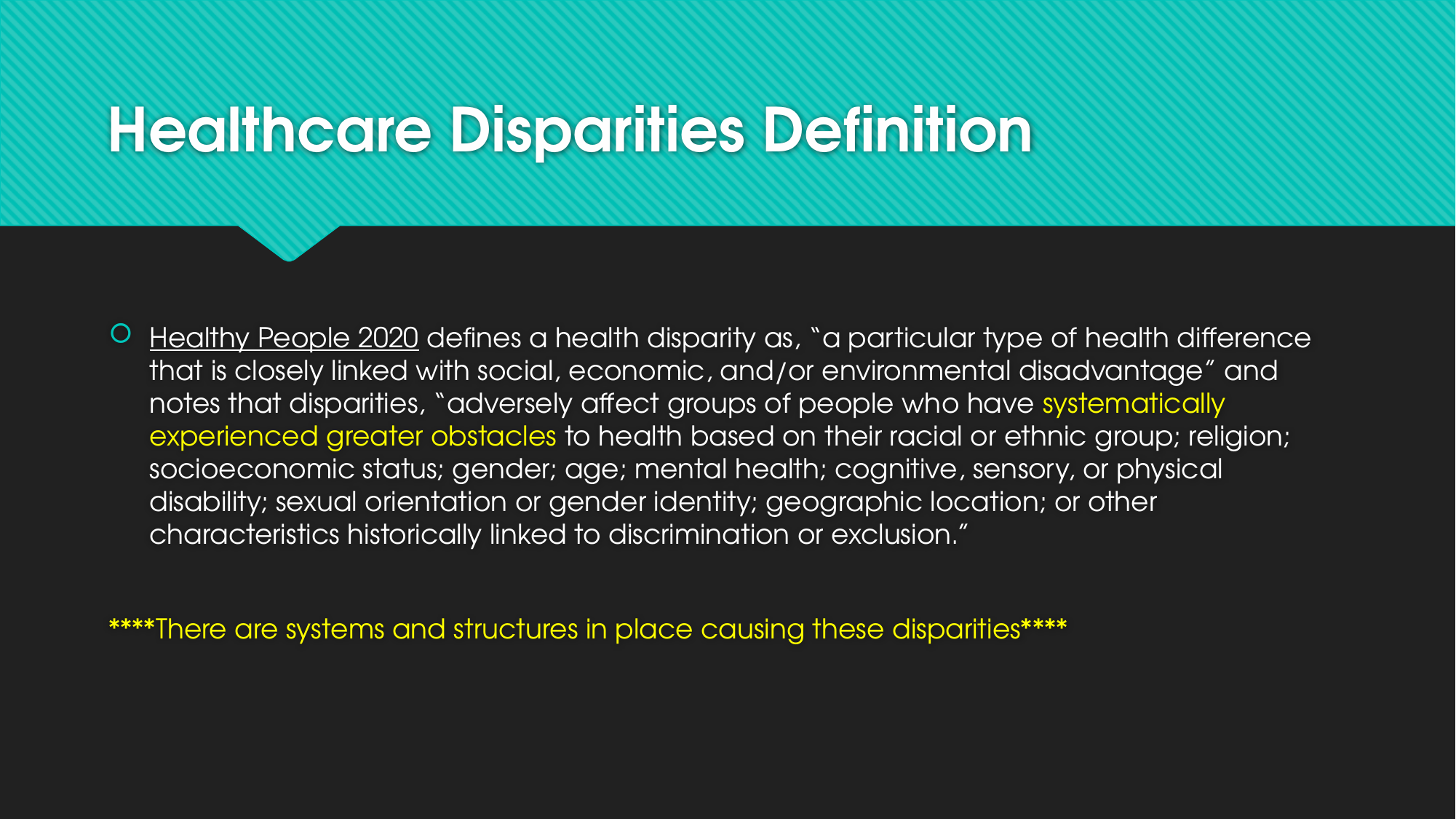

# Healthcare Disparities Definition
Healthy People 2020 defines a health disparity as, “a particular type of health difference that is closely linked with social, economic, and/or environmental disadvantage” and notes that disparities, “adversely affect groups of people who have systematically experienced greater obstacles to health based on their racial or ethnic group; religion; socioeconomic status; gender; age; mental health; cognitive, sensory, or physical disability; sexual orientation or gender identity; geographic location; or other characteristics historically linked to discrimination or exclusion.”

****There are systems and structures in place causing these disparities****